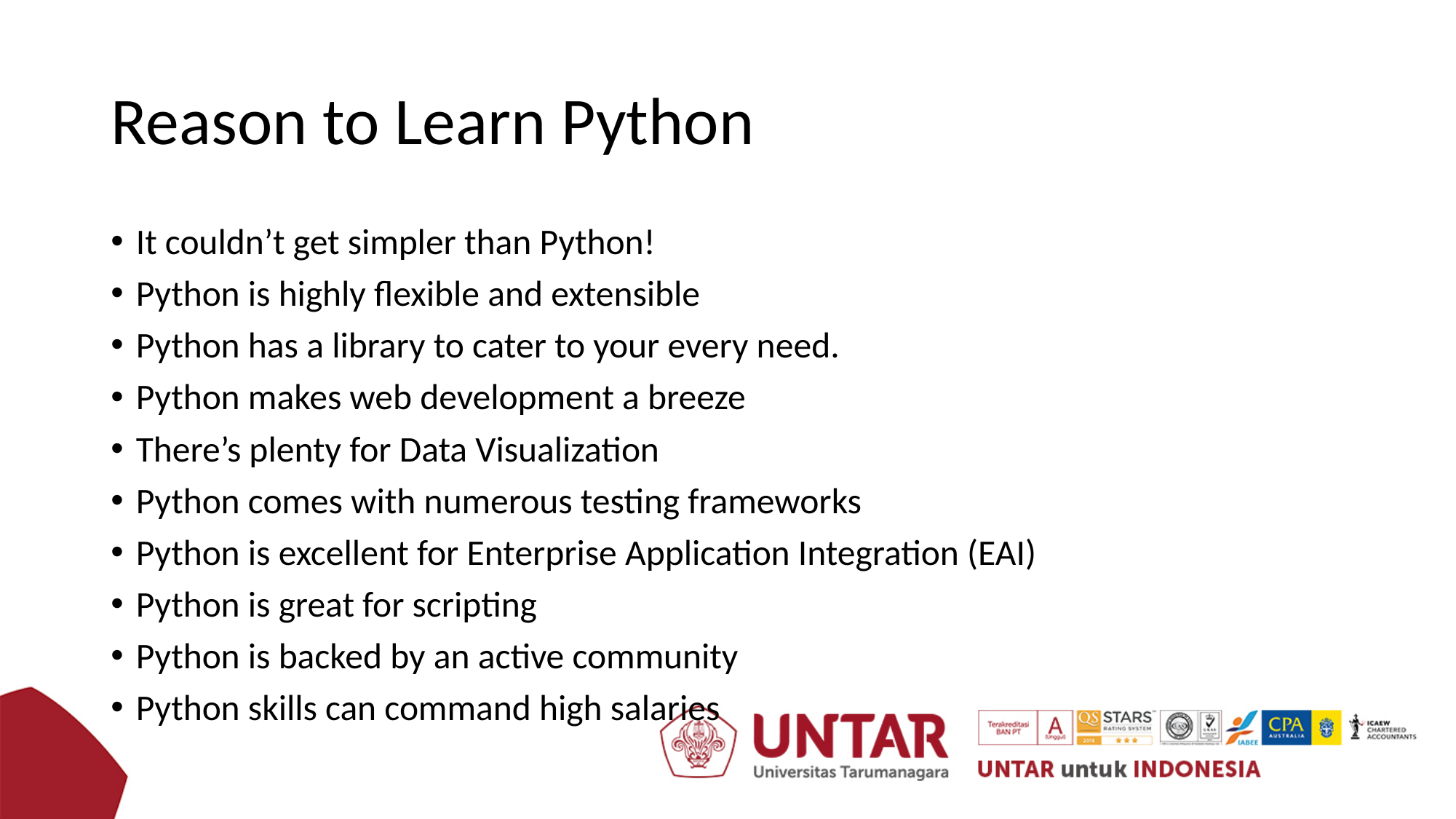

# Reason to Learn Python
It couldn’t get simpler than Python!
Python is highly flexible and extensible
Python has a library to cater to your every need.
Python makes web development a breeze
There’s plenty for Data Visualization
Python comes with numerous testing frameworks
Python is excellent for Enterprise Application Integration (EAI)
Python is great for scripting
Python is backed by an active community
Python skills can command high salaries